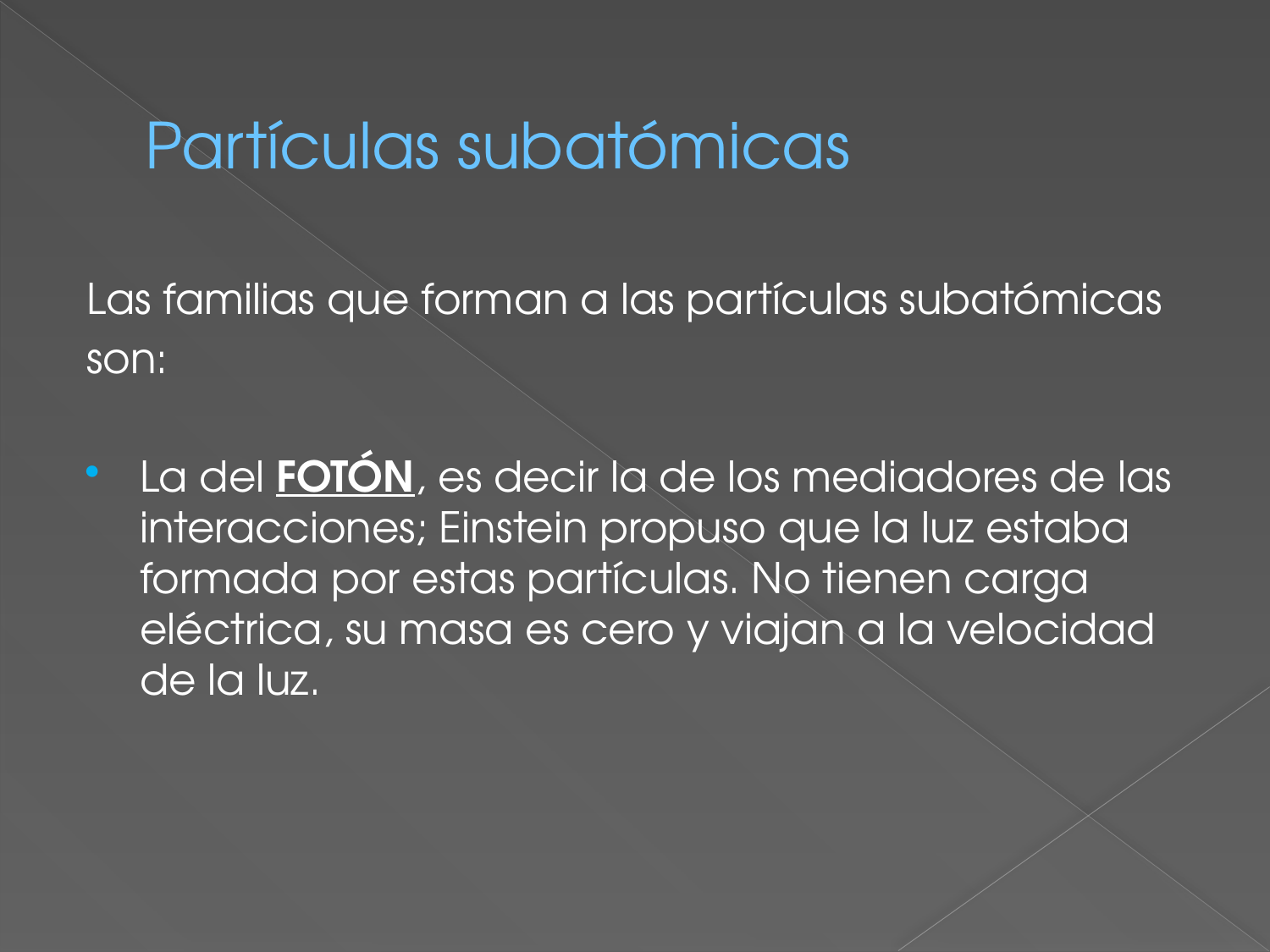

# Partículas subatómicas
Las familias que forman a las partículas subatómicas
son:

La del FOTÓN, es decir la de los mediadores de las interacciones; Einstein propuso que la luz estaba formada por estas partículas. No tienen carga eléctrica, su masa es cero y viajan a la velocidad de la luz.